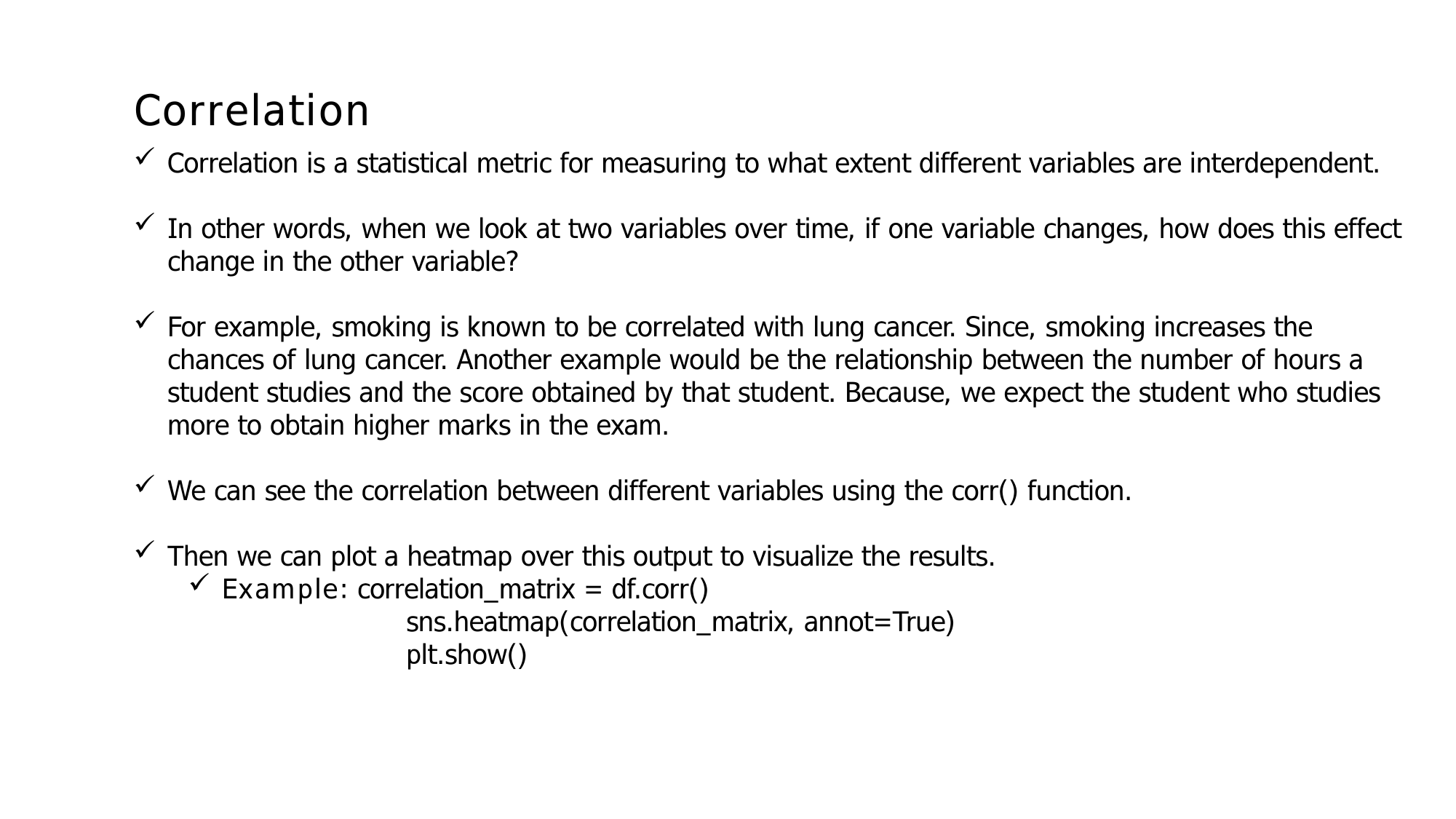

Correlation
Correlation is a statistical metric for measuring to what extent different variables are interdependent.

In other words, when we look at two variables over time, if one variable changes, how does this effect change in the other variable?

For example, smoking is known to be correlated with lung cancer. Since, smoking increases the chances of lung cancer. Another example would be the relationship between the number of hours a student studies and the score obtained by that student. Because, we expect the student who studies more to obtain higher marks in the exam.

We can see the correlation between different variables using the corr() function.

Then we can plot a heatmap over this output to visualize the results.
Example: correlation_matrix = df.corr()
		sns.heatmap(correlation_matrix, annot=True)
		plt.show()